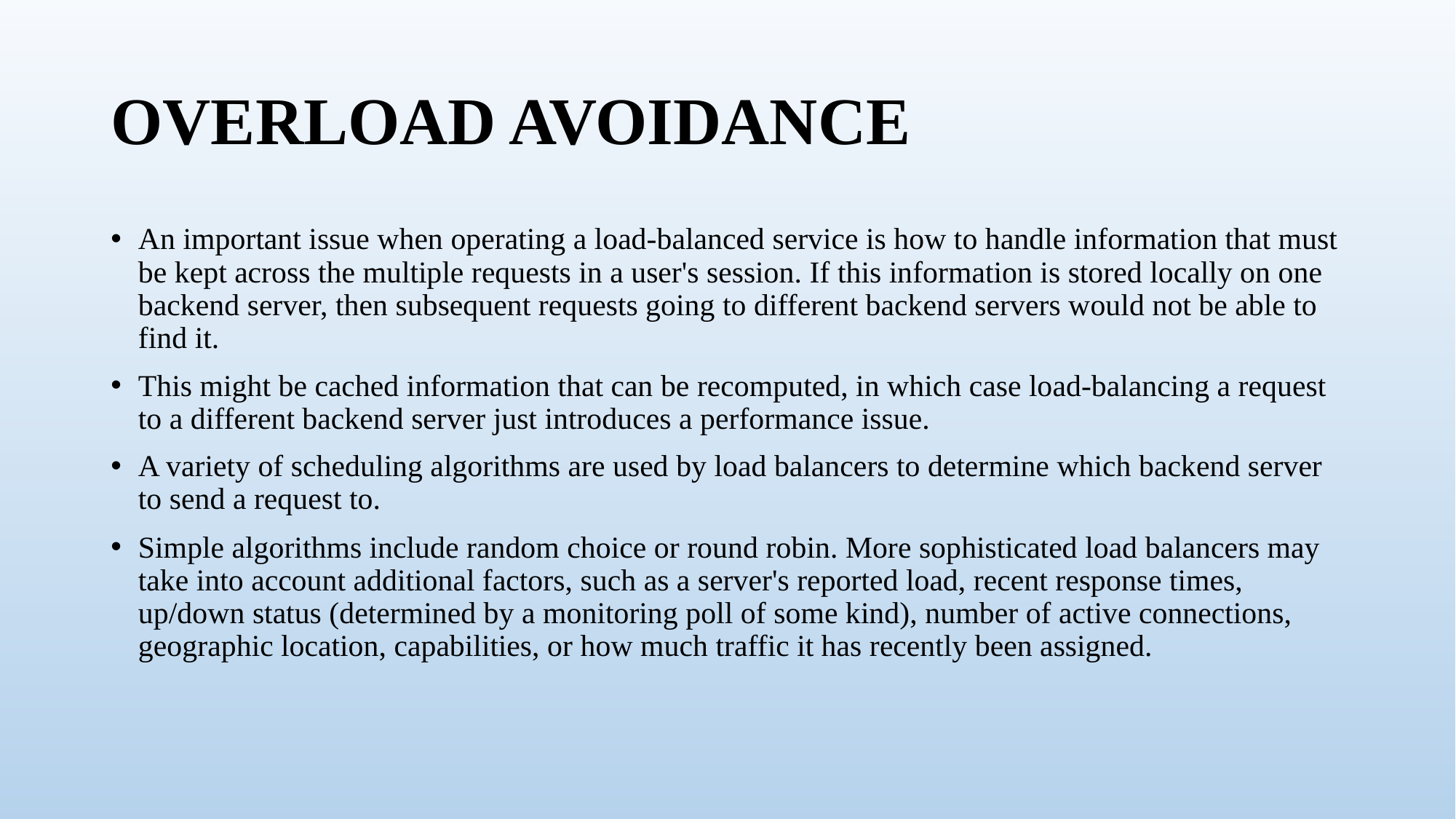

# OVERLOAD AVOIDANCE
An important issue when operating a load-balanced service is how to handle information that must be kept across the multiple requests in a user's session. If this information is stored locally on one backend server, then subsequent requests going to different backend servers would not be able to find it.
This might be cached information that can be recomputed, in which case load-balancing a request to a different backend server just introduces a performance issue.
A variety of scheduling algorithms are used by load balancers to determine which backend server to send a request to.
Simple algorithms include random choice or round robin. More sophisticated load balancers may take into account additional factors, such as a server's reported load, recent response times, up/down status (determined by a monitoring poll of some kind), number of active connections, geographic location, capabilities, or how much traffic it has recently been assigned.